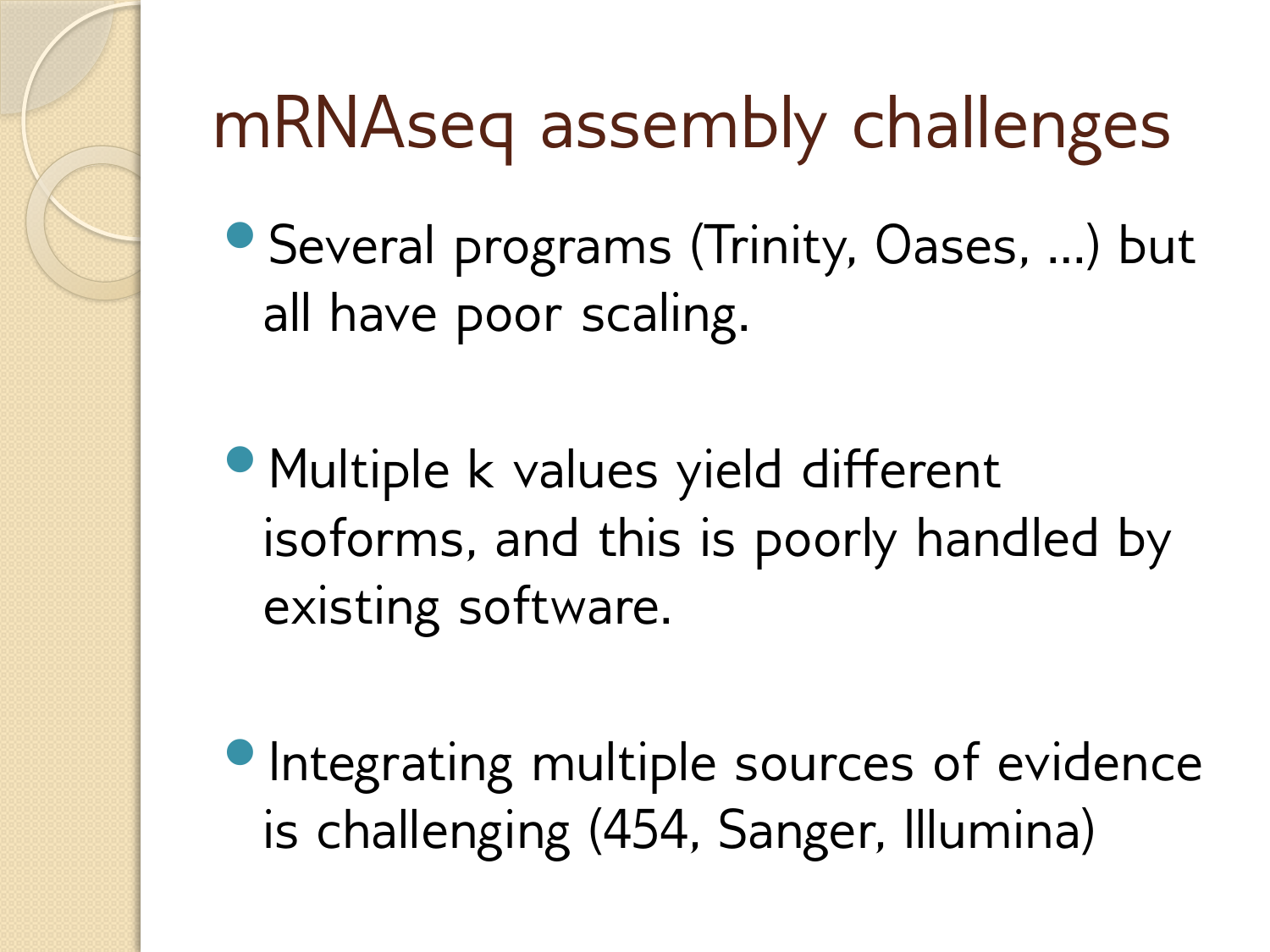

# mRNAseq assembly challenges
Several programs (Trinity, Oases, …) but all have poor scaling.

Multiple k values yield different isoforms, and this is poorly handled by existing software.

Integrating multiple sources of evidence is challenging (454, Sanger, Illumina)